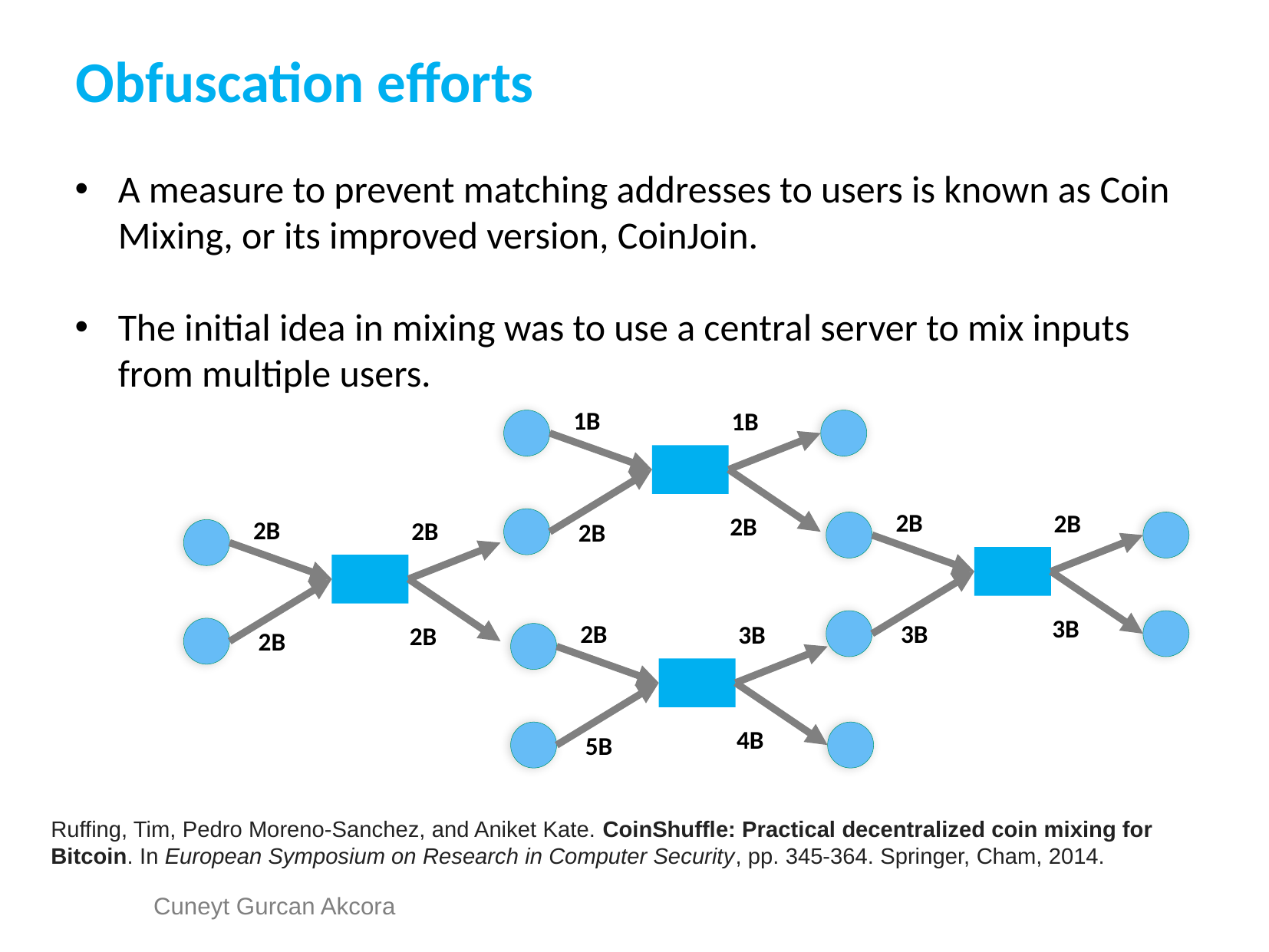

Obfuscation efforts
A measure to prevent matching addresses to users is known as Coin Mixing, or its improved version, CoinJoin.

The initial idea in mixing was to use a central server to mix inputs from multiple users.

1B
1B

2B
2B
2B
2B

2B
2B

3B

2B
3B
3B
2B

2B

4B

5B
Ruffing, Tim, Pedro Moreno-Sanchez, and Aniket Kate. CoinShuffle: Practical decentralized coin mixing for Bitcoin. In European Symposium on Research in Computer Security, pp. 345-364. Springer, Cham, 2014.